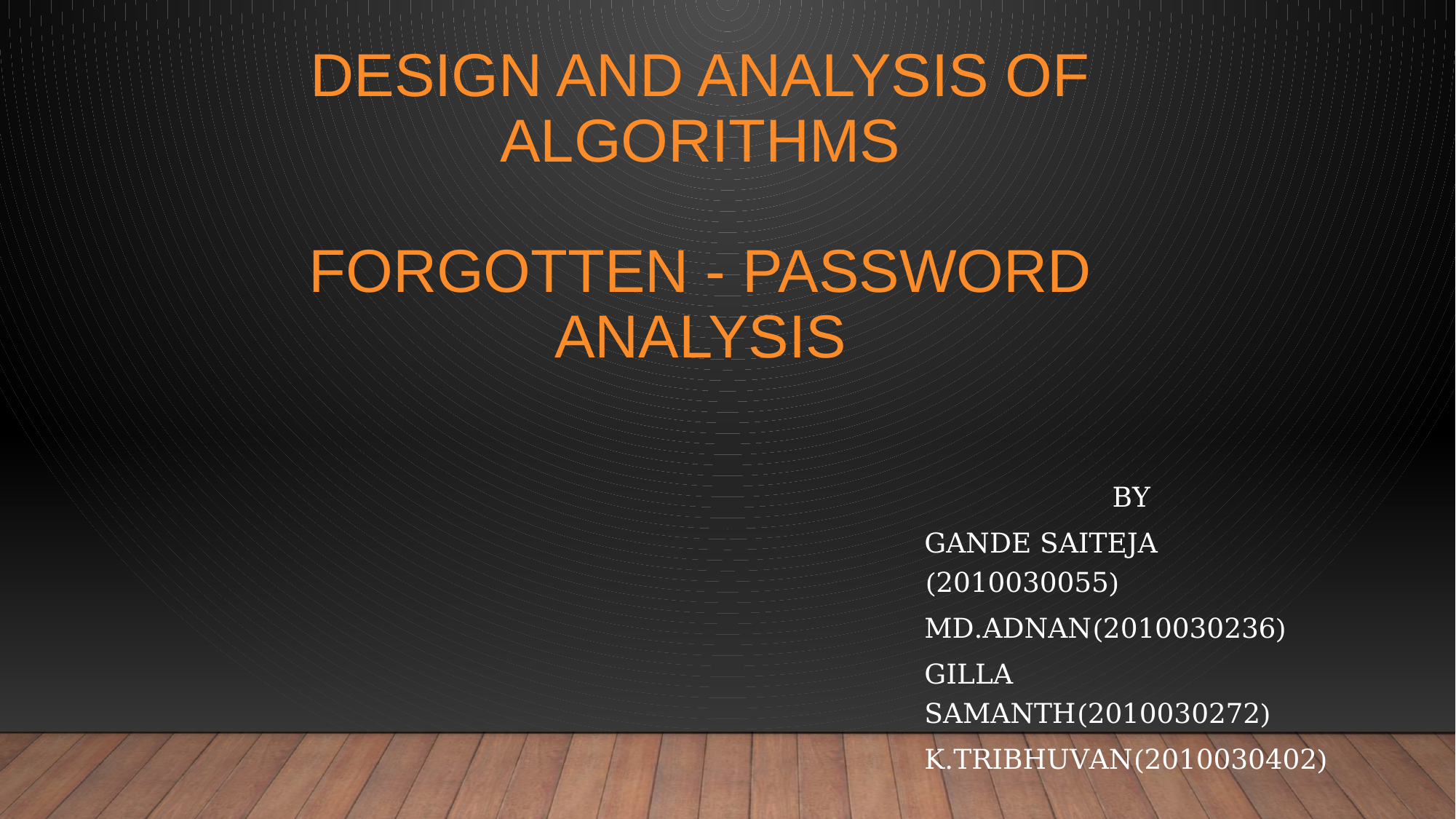

# Design And Analysis of Algorithms forgotten - password analysis
By
GANDE SAITEJA (2010030055)
MD.ADNAN(2010030236)
GILLA SAMANTH(2010030272)
K.TRIBHUVAN(2010030402)